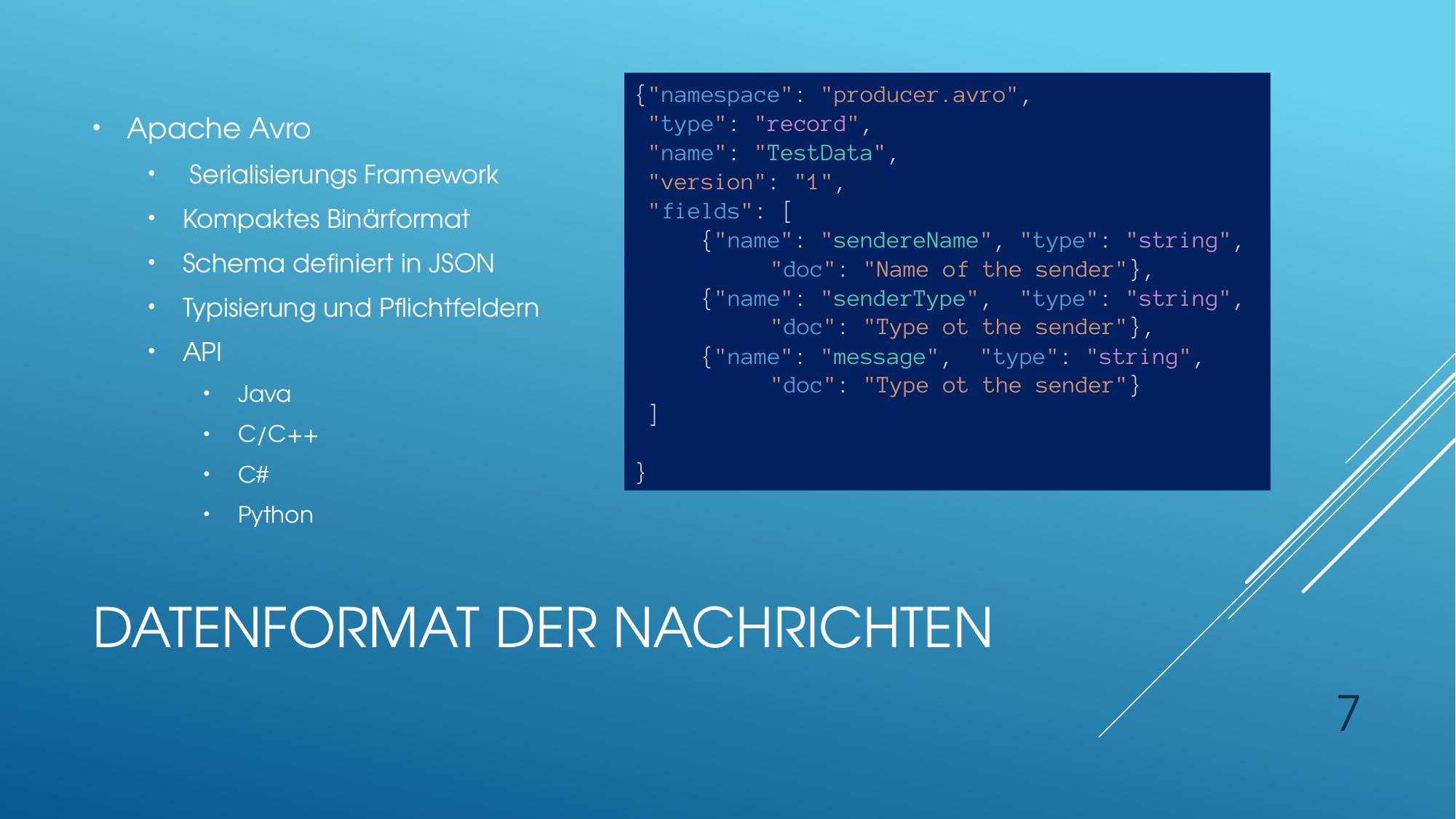

{"namespace": "producer.avro",
 "type": "record",
 "name": "TestData",
 "version": "1",
 "fields": [
     {"name": "sendereName", "type": "string", 	  "doc": "Name of the sender"},
     {"name": "senderType",  "type": "string", 	  "doc": "Type ot the sender"},
     {"name": "message",  "type": "string",
	  "doc": "Type ot the sender"}
 ]

}
Apache Avro
 Serialisierungs Framework
Kompaktes Binärformat
Schema definiert in JSON
Typisierung und Pflichtfeldern
API
Java
C/C++
C#
Python
# Datenformat der Nachrichten
7